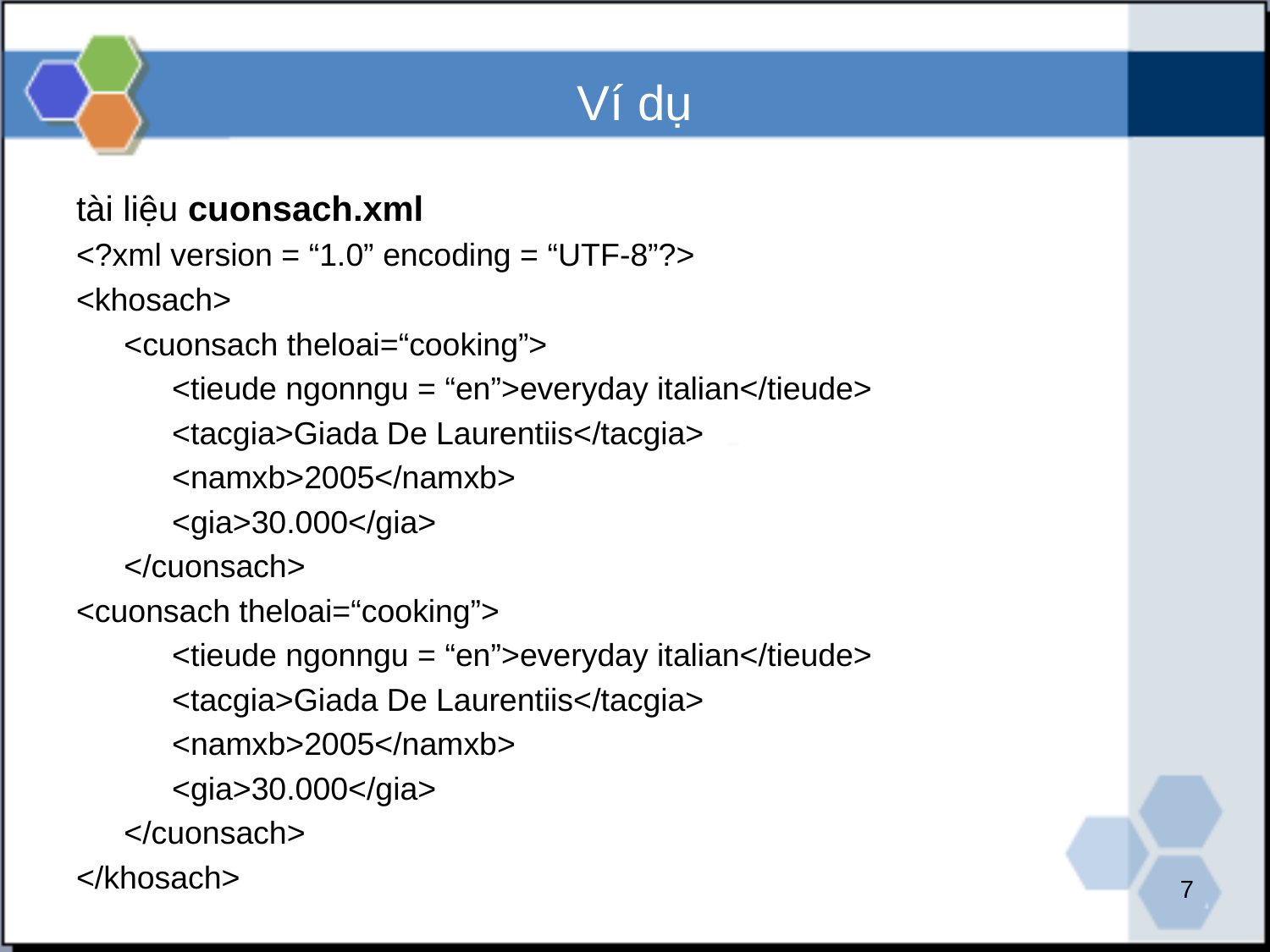

# Ví dụ
tài liệu cuonsach.xml
<?xml version = “1.0” encoding = “UTF-8”?>
<khosach>
	<cuonsach theloai=“cooking”>
	<tieude ngonngu = “en”>everyday italian</tieude>
	<tacgia>Giada De Laurentiis</tacgia>
	<namxb>2005</namxb>
	<gia>30.000</gia>
	</cuonsach>
<cuonsach theloai=“cooking”>
	<tieude ngonngu = “en”>everyday italian</tieude>
	<tacgia>Giada De Laurentiis</tacgia>
	<namxb>2005</namxb>
	<gia>30.000</gia>
	</cuonsach>
</khosach>
7